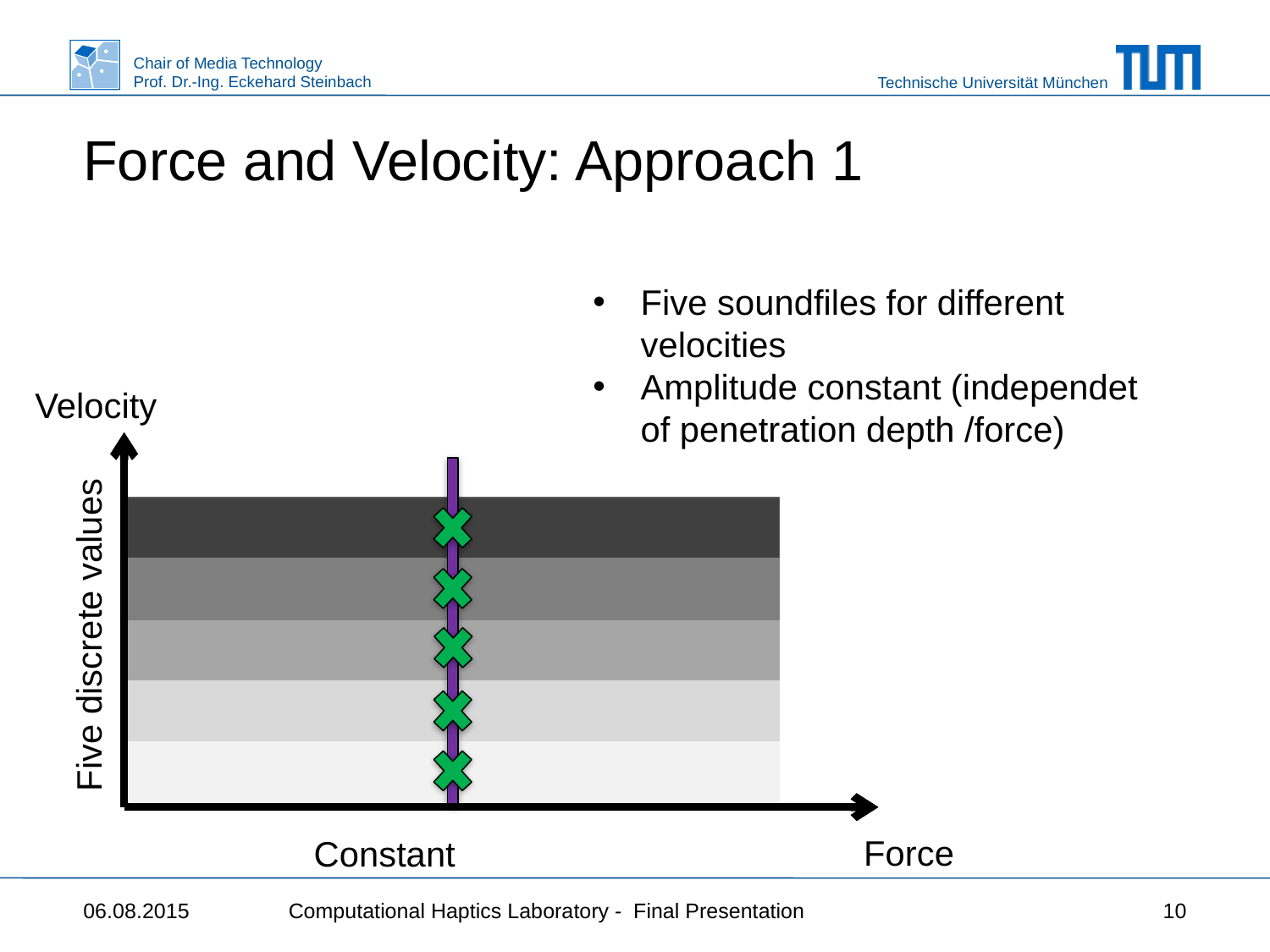

# Force and Velocity: Approach 1
Five soundfiles for different velocities
Amplitude constant (independet of penetration depth /force)
Velocity

Five discrete values
Force
Constant
06.08.2015
Computational Haptics Laboratory -  Final Presentation
10